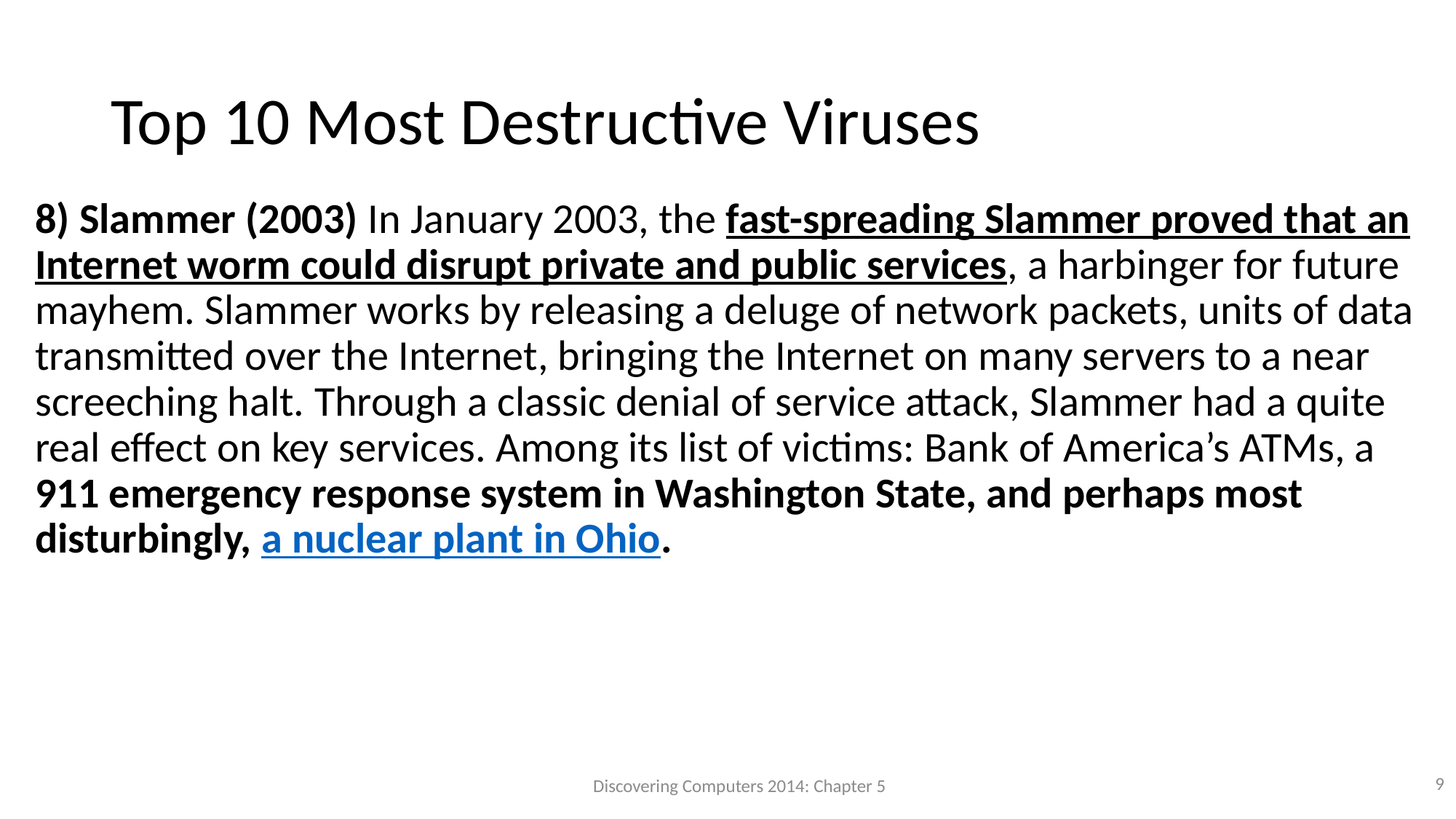

# Top 10 Most Destructive Viruses
8) Slammer (2003) In January 2003, the fast-spreading Slammer proved that an Internet worm could disrupt private and public services, a harbinger for future mayhem. Slammer works by releasing a deluge of network packets, units of data transmitted over the Internet, bringing the Internet on many servers to a near screeching halt. Through a classic denial of service attack, Slammer had a quite real effect on key services. Among its list of victims: Bank of America’s ATMs, a 911 emergency response system in Washington State, and perhaps most disturbingly, a nuclear plant in Ohio.
9
Discovering Computers 2014: Chapter 5